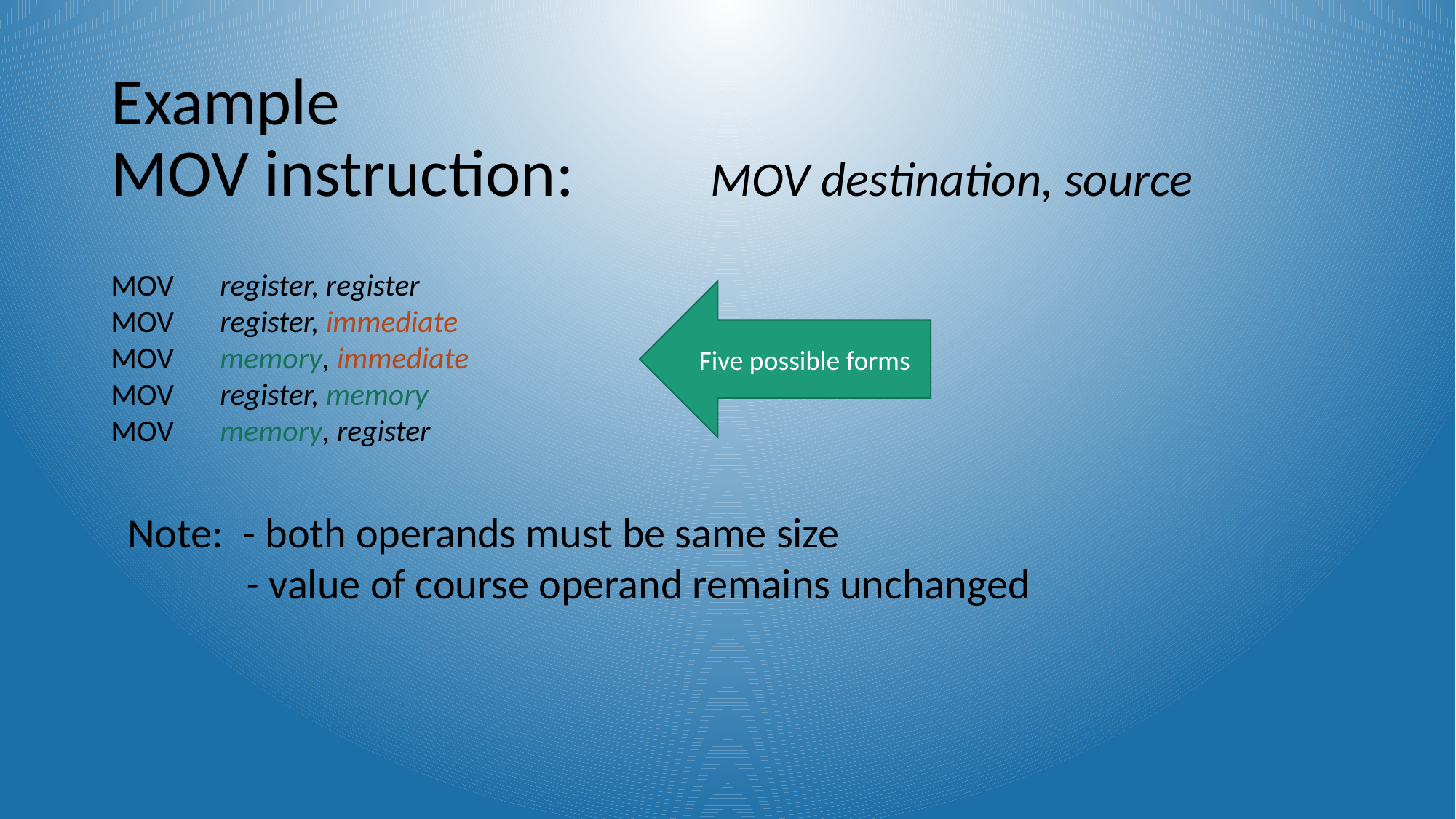

# Example MOV instruction:         MOV destination, source
MOV	register, register
MOV 	register, immediate
MOV	memory, immediate
MOV	register, memory
MOV  	memory, register
Five possible forms
Note:  - both operands must be same size
	 - value of course operand remains unchanged